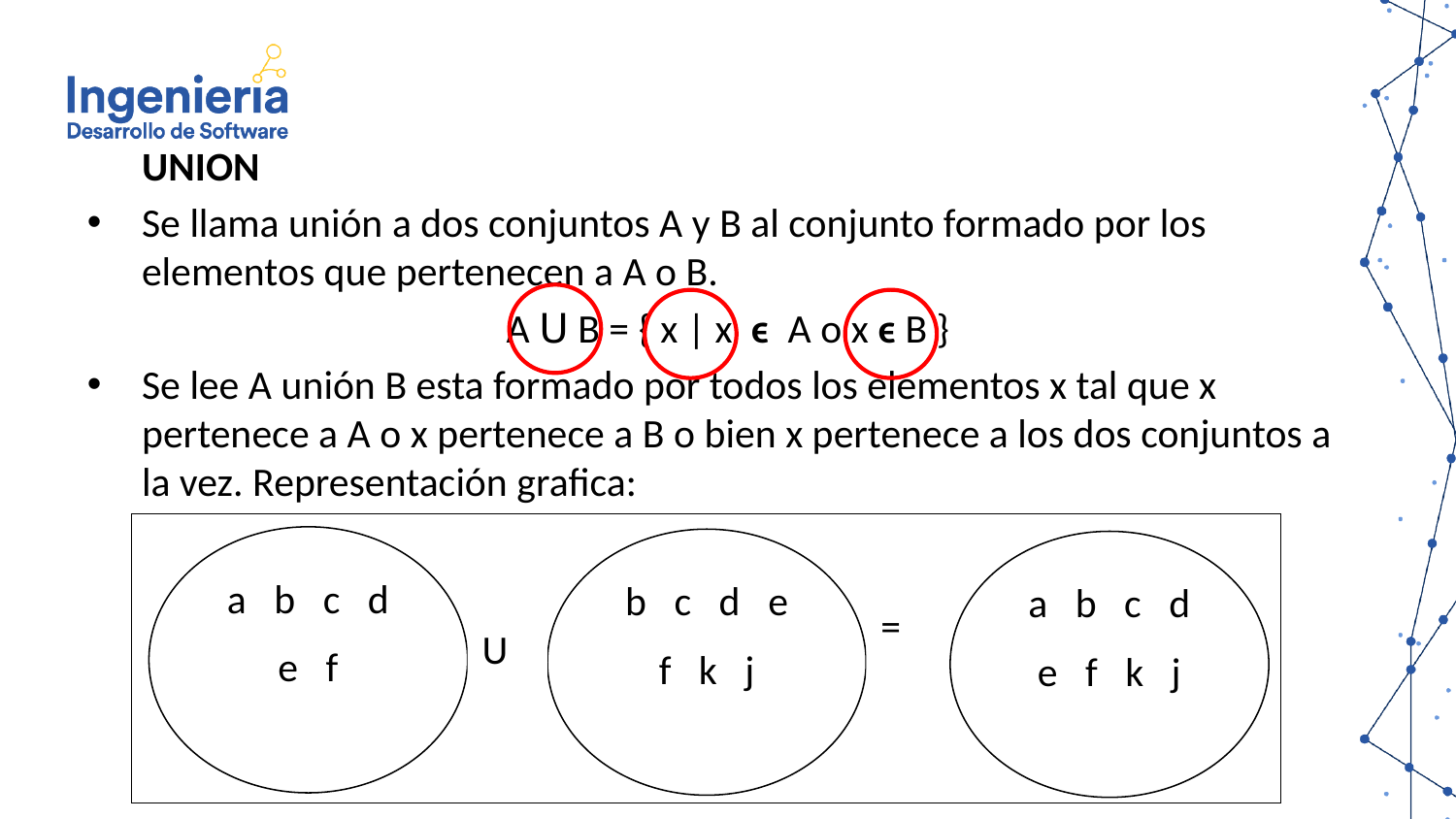

UNION
Se llama unión a dos conjuntos A y B al conjunto formado por los elementos que pertenecen a A o B.
A Ս B = { x | x  ϵ  A o x ϵ B }
Se lee A unión B esta formado por todos los elementos x tal que x pertenece a A o x pertenece a B o bien x pertenece a los dos conjuntos a la vez. Representación grafica:

a   b   c   d
e   f
b   c   d   e
f   k   j
a   b   c   d
e   f   k   j
=
U